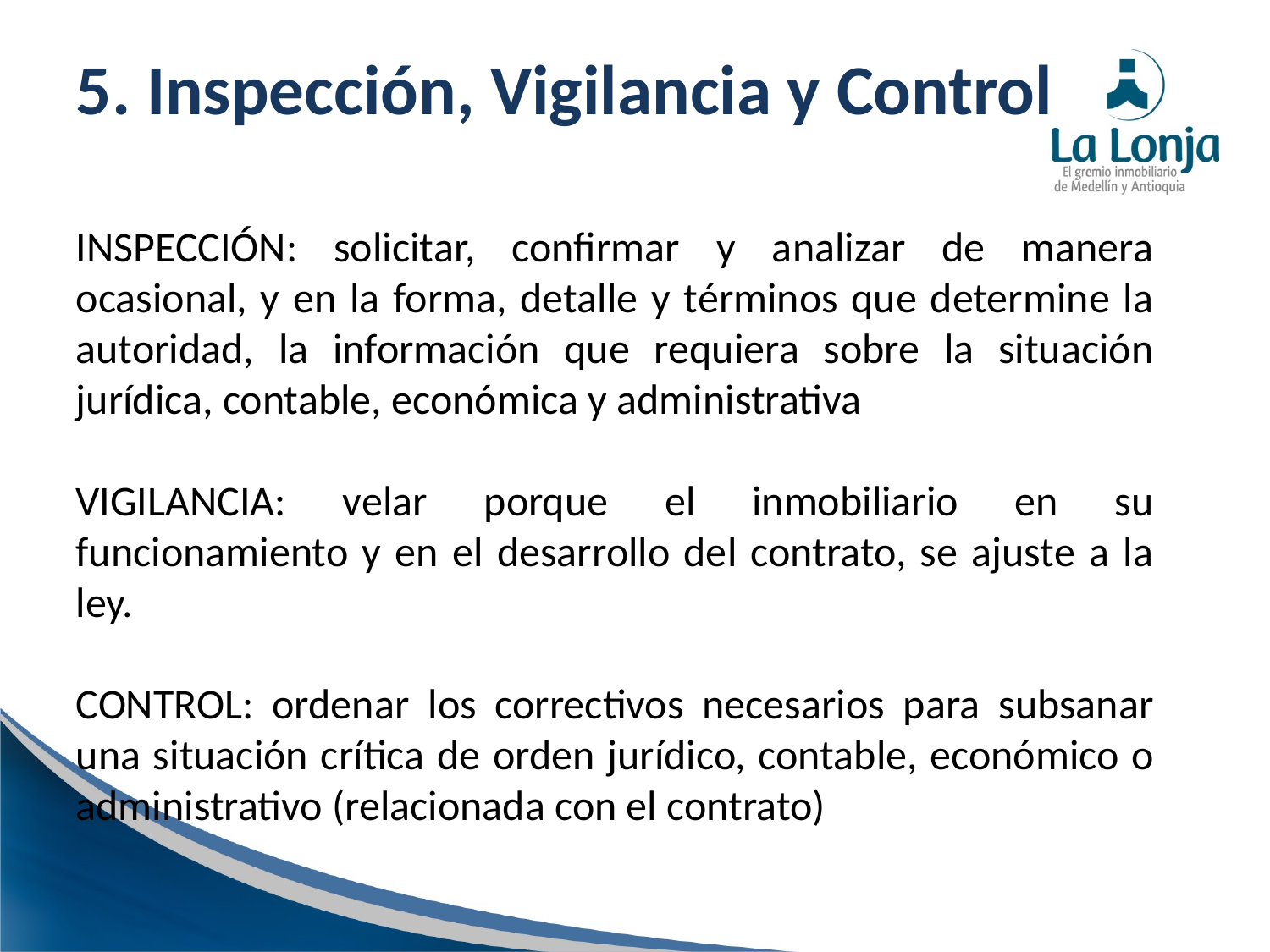

5. Inspección, Vigilancia y Control
INSPECCIÓN: solicitar, confirmar y analizar de manera ocasional, y en la forma, detalle y términos que determine la autoridad, la información que requiera sobre la situación jurídica, contable, económica y administrativa

VIGILANCIA: velar porque el inmobiliario en su funcionamiento y en el desarrollo del contrato, se ajuste a la ley.

CONTROL: ordenar los correctivos necesarios para subsanar una situación crítica de orden jurídico, contable, económico o administrativo (relacionada con el contrato)